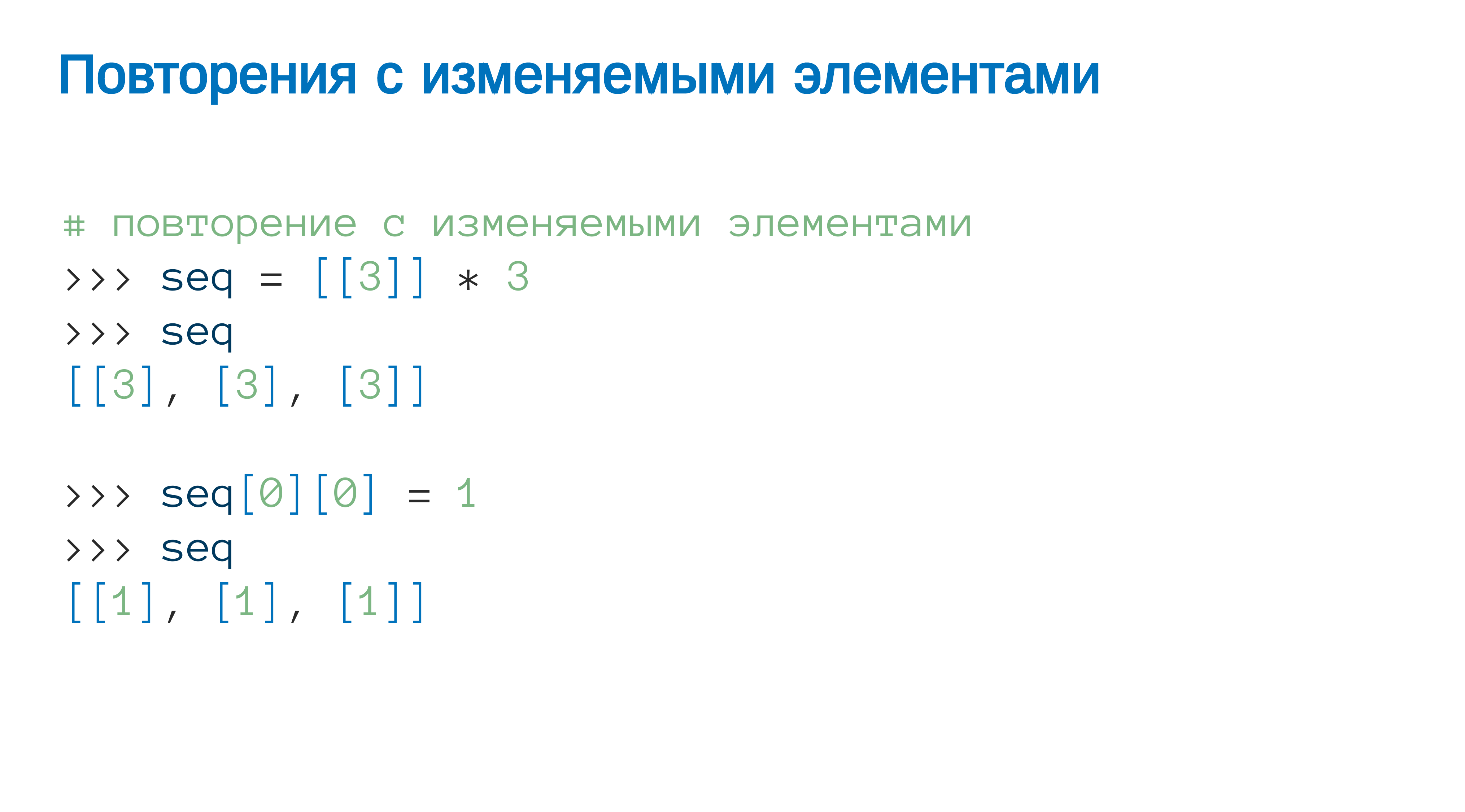

# Повторения с изменяемыми элементами
# повторение с изменяемыми элементами
>>> seq = [[3]] * 3
>>> seq
[[3], [3], [3]]

>>> seq[0][0] = 1
>>> seq
[[1], [1], [1]]
15